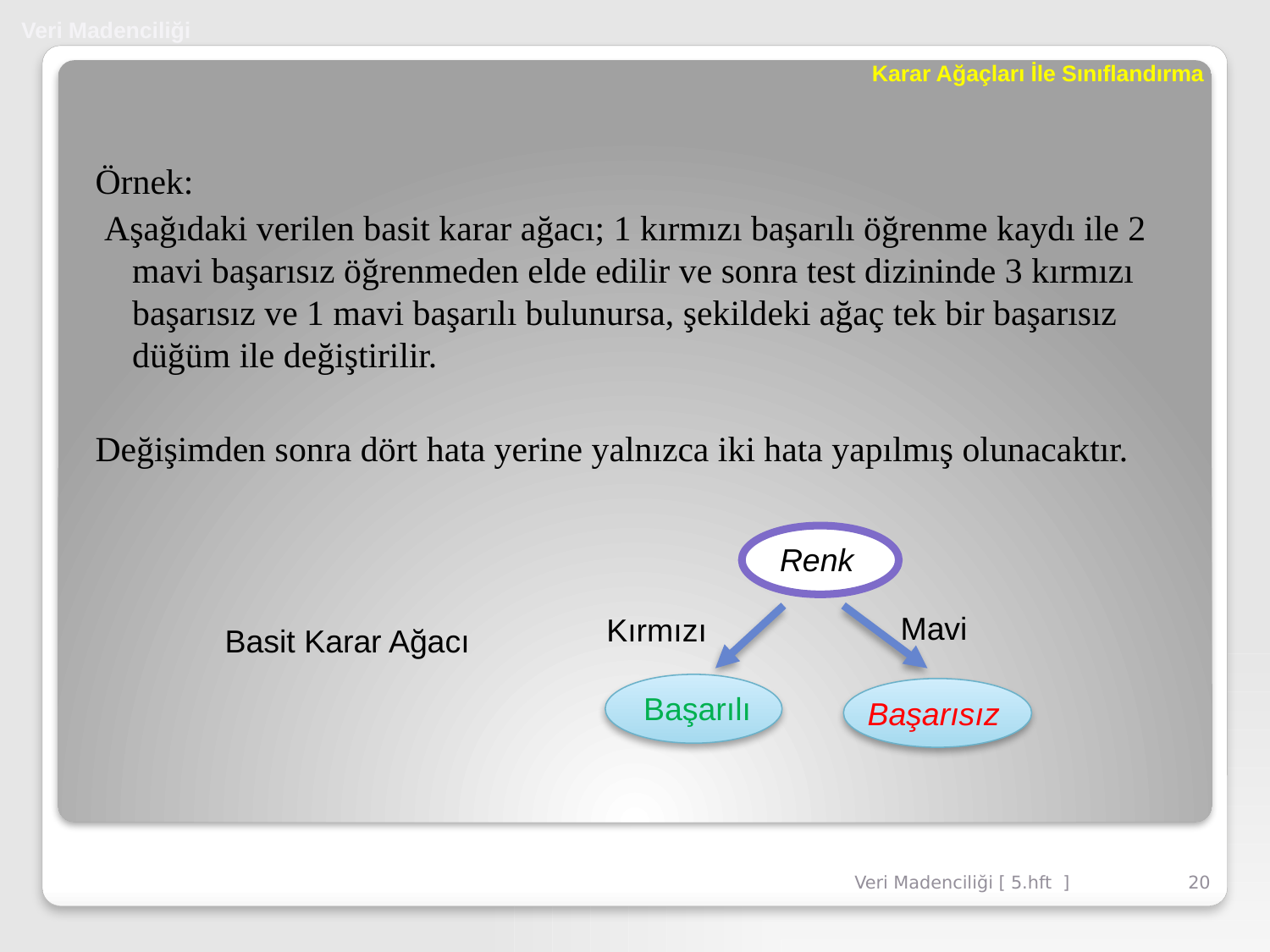

# Veri Madenciliği
Karar Ağaçları İle Sınıflandırma

Örnek:
 Aşağıdaki verilen basit karar ağacı; 1 kırmızı başarılı öğrenme kaydı ile 2 mavi başarısız öğrenmeden elde edilir ve sonra test dizininde 3 kırmızı başarısız ve 1 mavi başarılı bulunursa, şekildeki ağaç tek bir başarısız düğüm ile değiştirilir.

Değişimden sonra dört hata yerine yalnızca iki hata yapılmış olunacaktır.

Renk
Mavi
Kırmızı

Başarılı

 Başarısız
Basit Karar Ağacı
Veri Madenciliği [ 5.hft  ]
20